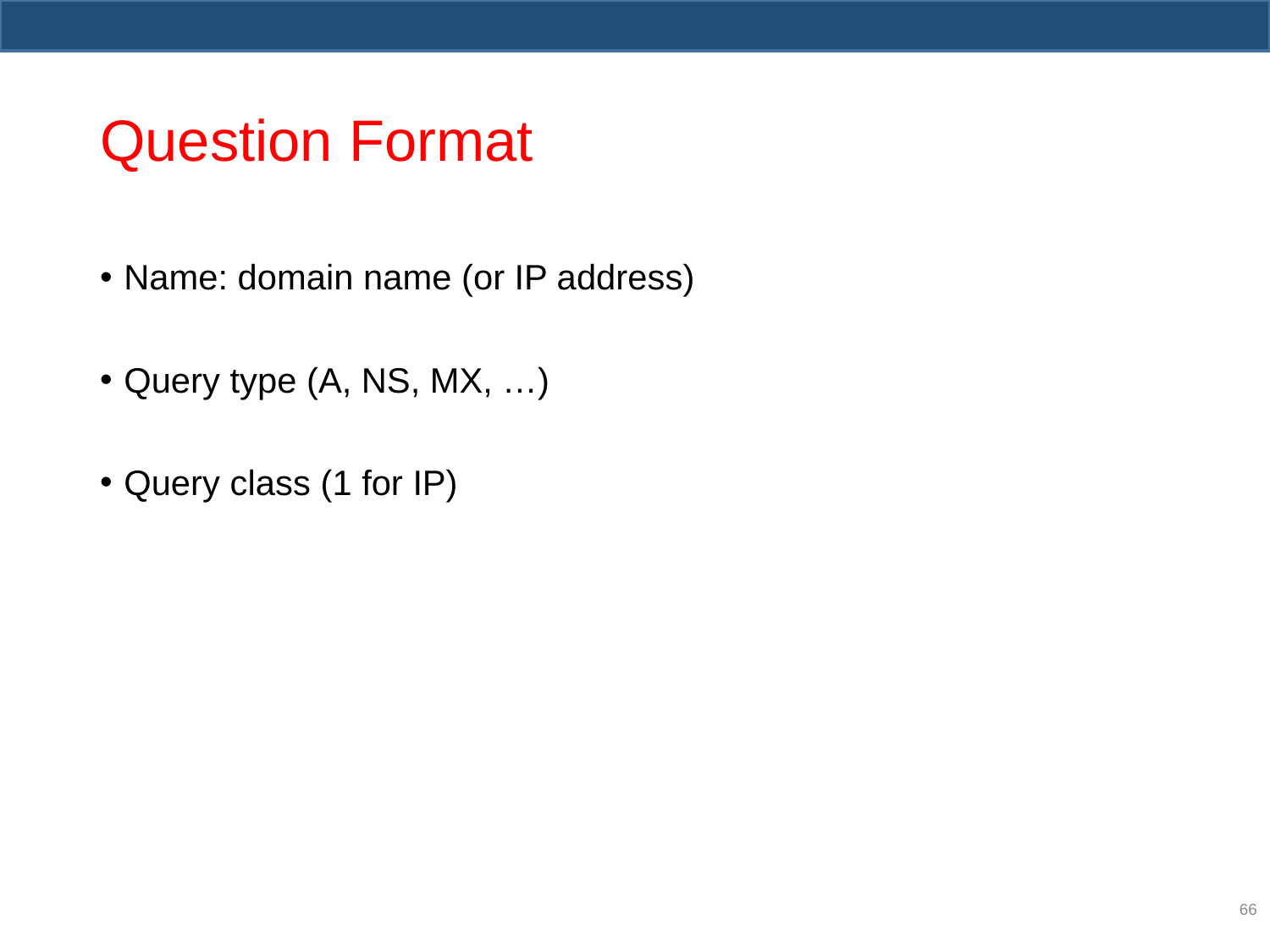

# Question Format
Name: domain name (or IP address)

Query type (A, NS, MX, …)

Query class (1 for IP)

66